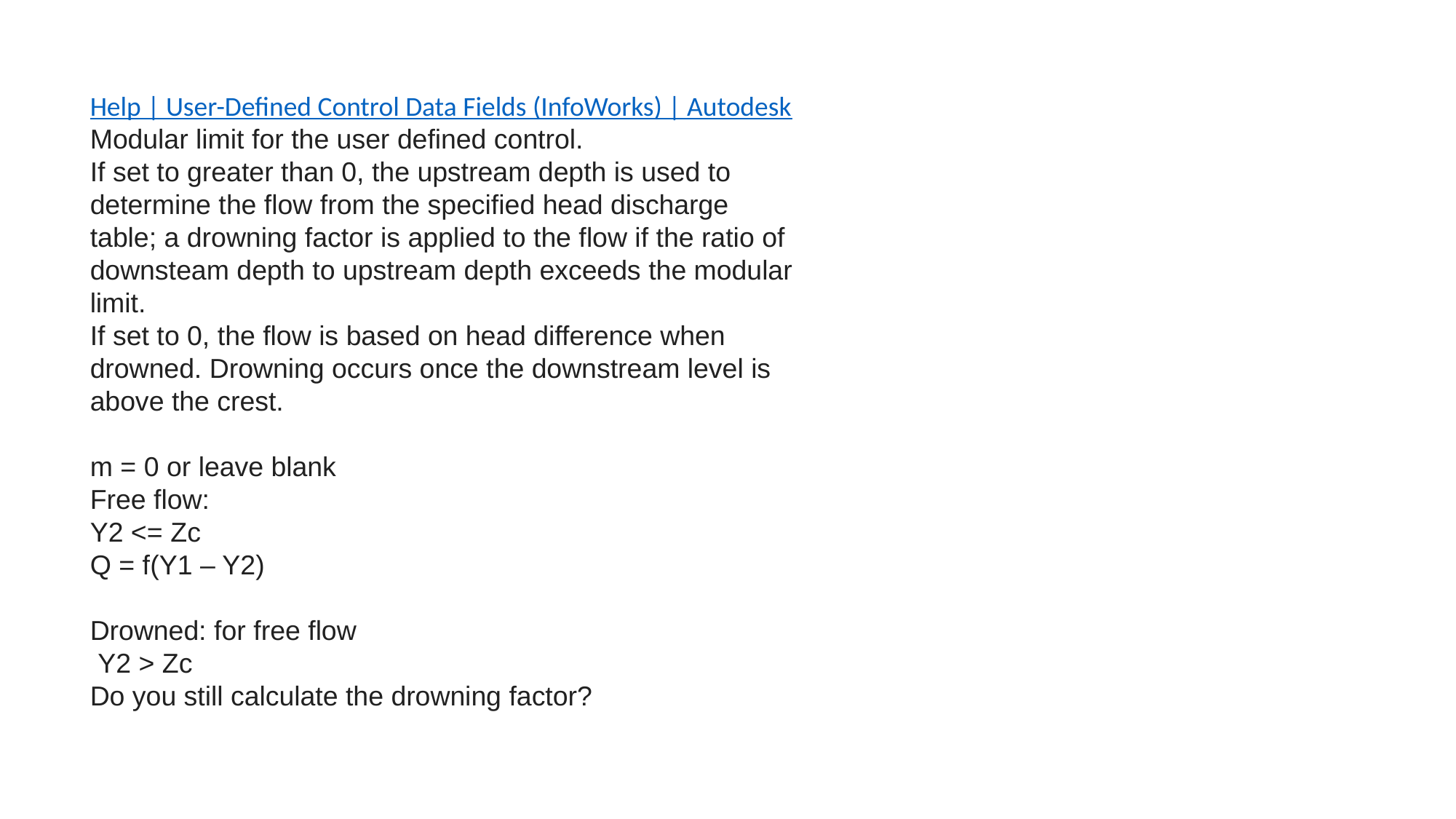

Help | User-Defined Control Data Fields (InfoWorks) | Autodesk
Modular limit for the user defined control.
If set to greater than 0, the upstream depth is used to determine the flow from the specified head discharge table; a drowning factor is applied to the flow if the ratio of downsteam depth to upstream depth exceeds the modular limit.
If set to 0, the flow is based on head difference when drowned. Drowning occurs once the downstream level is above the crest.

m = 0 or leave blank
Free flow:
Y2 <= Zc
Q = f(Y1 – Y2)

Drowned: for free flow
 Y2 > Zc
Do you still calculate the drowning factor?